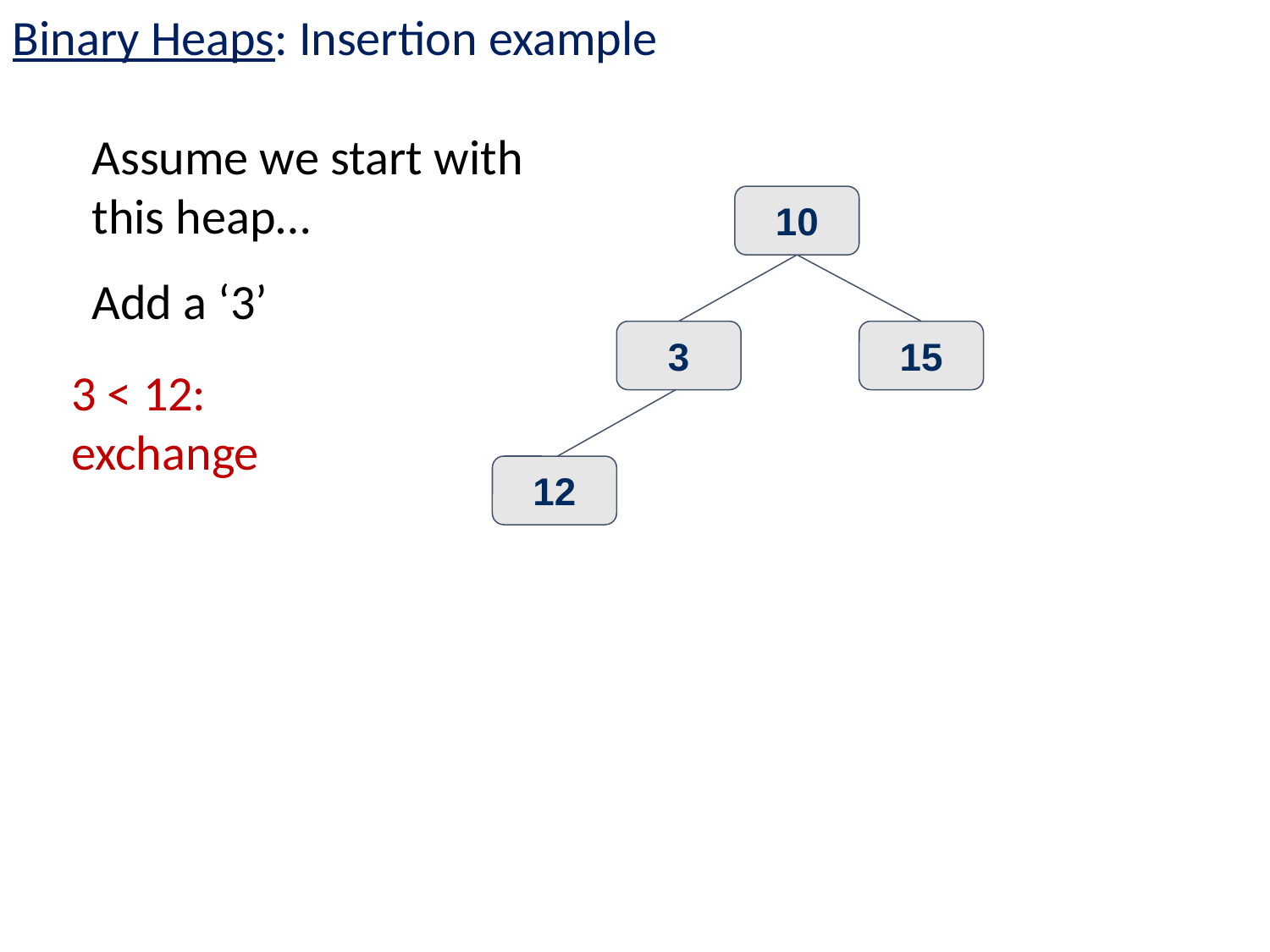

Binary Heaps: Insertion example
Assume we start with this heap…

10
3
15
Add a ‘3’
3 < 12:
exchange
12